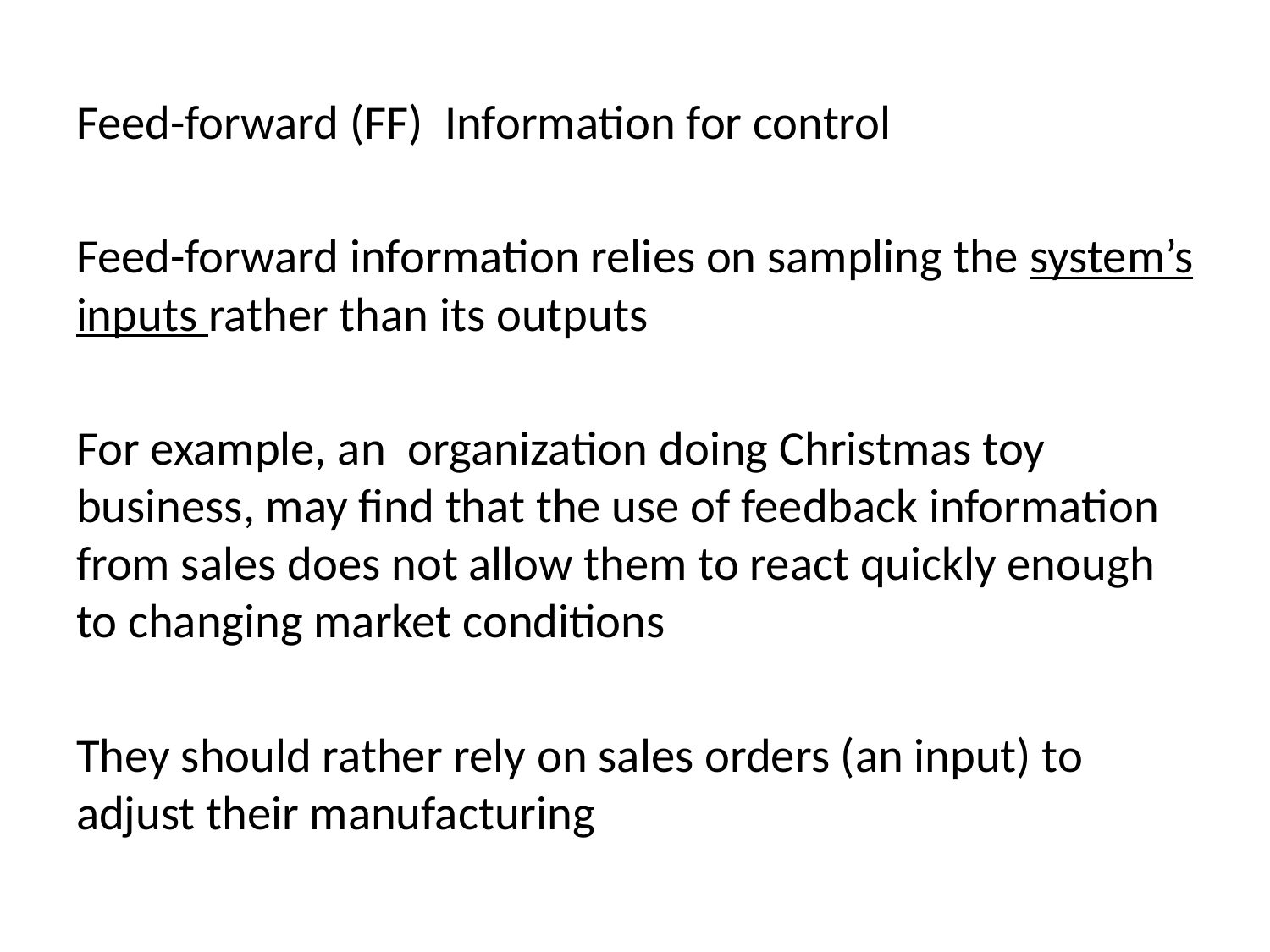

#
Feed-forward (FF)  Information for control

Feed-forward information relies on sampling the system’s inputs rather than its outputs

For example, an  organization doing Christmas toy business, may find that the use of feedback information from sales does not allow them to react quickly enough to changing market conditions

They should rather rely on sales orders (an input) to adjust their manufacturing